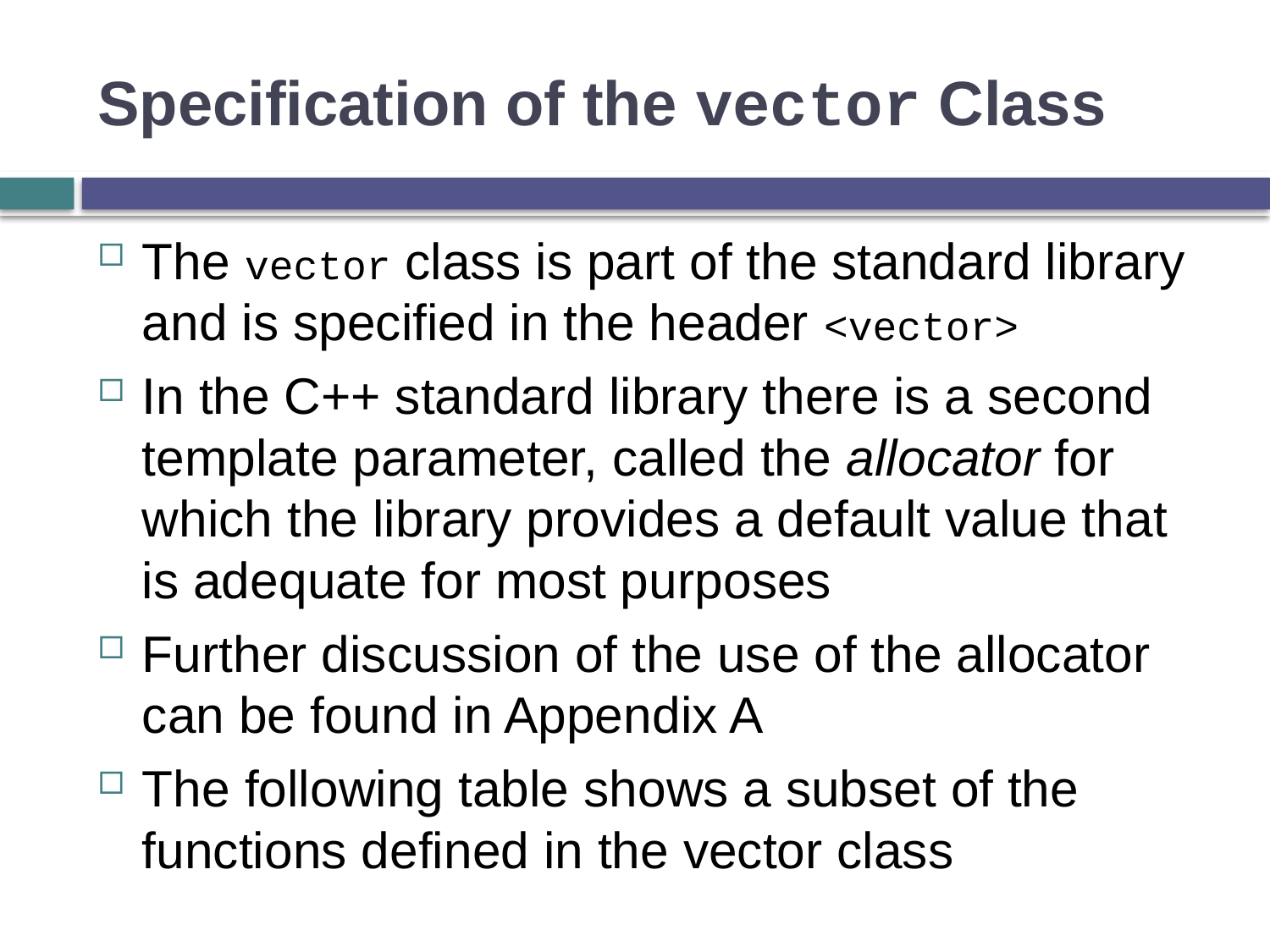

# Specification of the vector Class
The vector class is part of the standard library and is specified in the header <vector>
In the C++ standard library there is a second template parameter, called the allocator for which the library provides a default value that is adequate for most purposes
Further discussion of the use of the allocator can be found in Appendix A
The following table shows a subset of the functions defined in the vector class